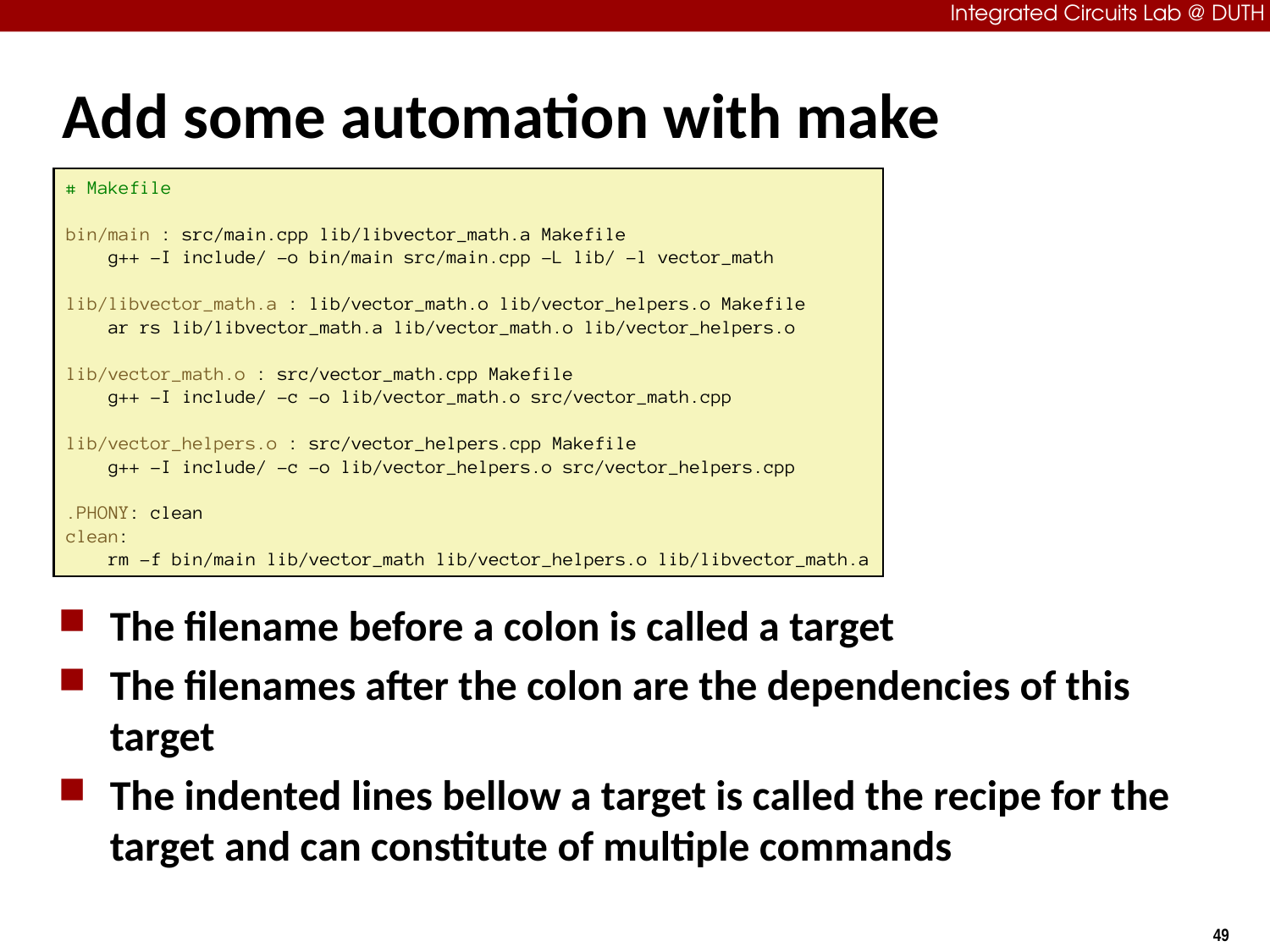

# Add some automation with make
# Makefile
bin/main : src/main.cpp lib/libvector_math.a Makefile
    g++ -I include/ -o bin/main src/main.cpp -L lib/ -l vector_math
lib/libvector_math.a : lib/vector_math.o lib/vector_helpers.o Makefile
    ar rs lib/libvector_math.a lib/vector_math.o lib/vector_helpers.o
lib/vector_math.o : src/vector_math.cpp Makefile
    g++ -I include/ -c -o lib/vector_math.o src/vector_math.cpp
lib/vector_helpers.o : src/vector_helpers.cpp Makefile
    g++ -I include/ -c -o lib/vector_helpers.o src/vector_helpers.cpp
.PHONY: clean
clean:
    rm -f bin/main lib/vector_math lib/vector_helpers.o lib/libvector_math.a
The filename before a colon is called a target
The filenames after the colon are the dependencies of this target
The indented lines bellow a target is called the recipe for the target and can constitute of multiple commands